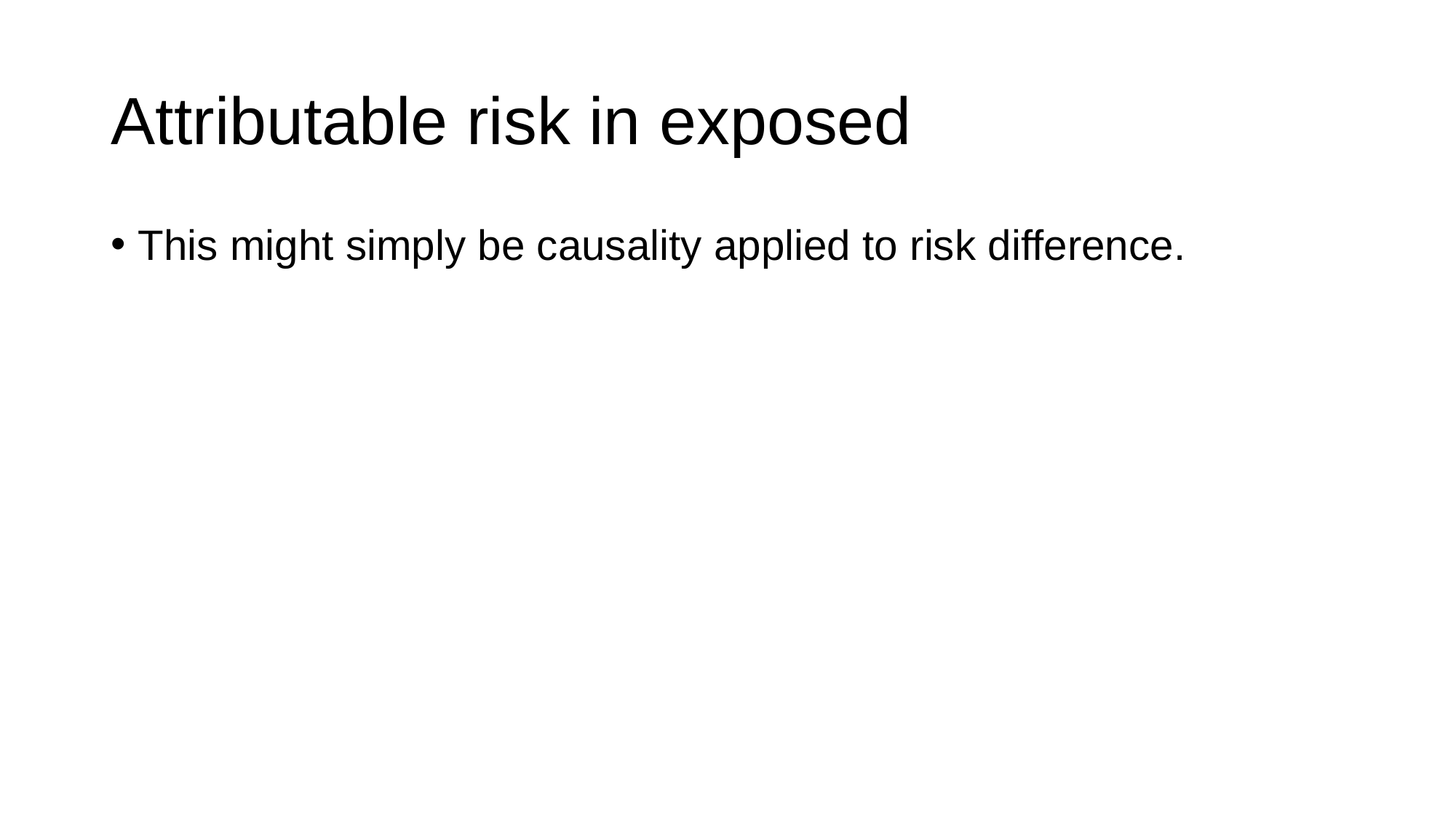

# Attributable risk in exposed
This might simply be causality applied to risk difference.